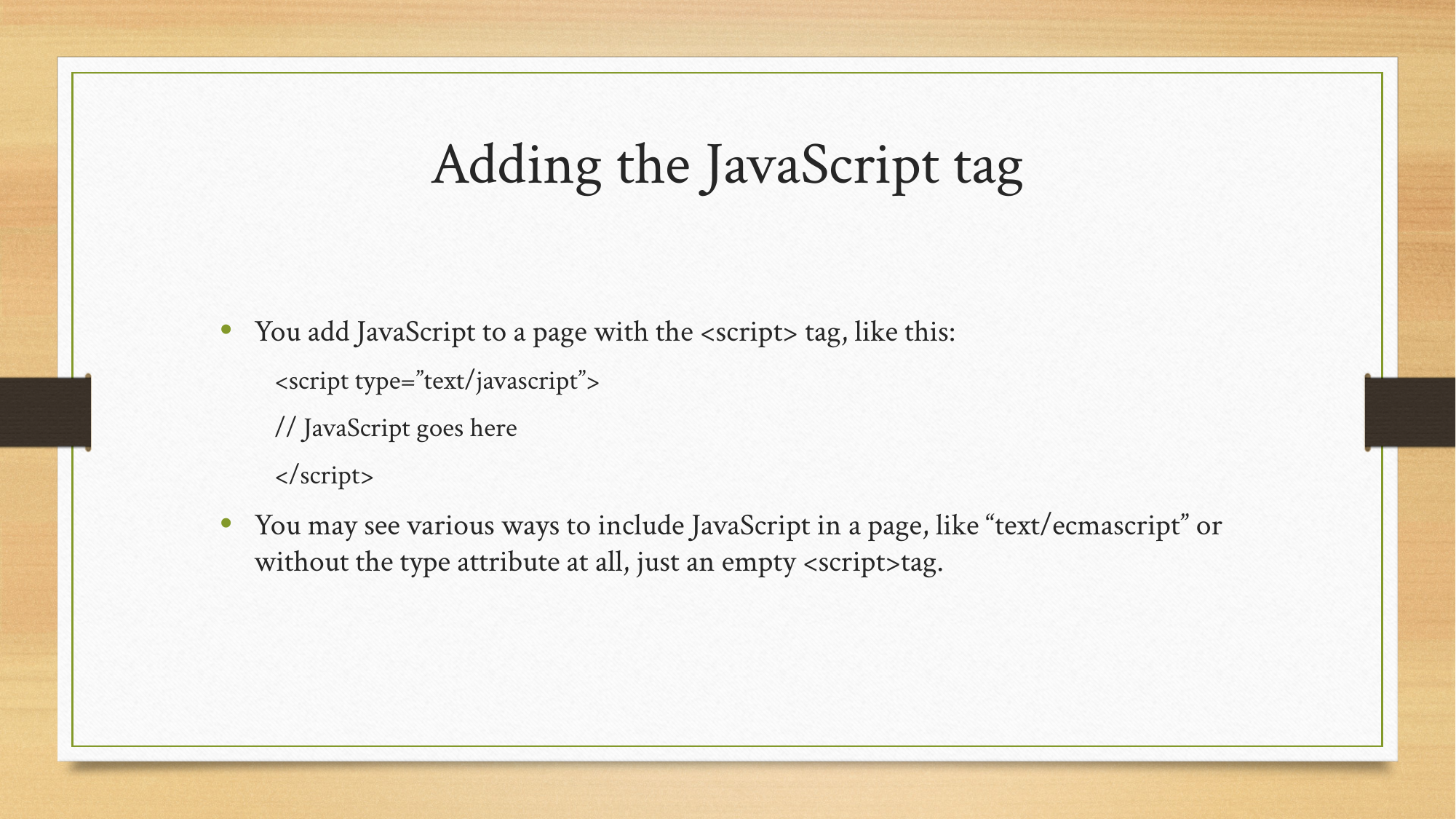

# Adding the JavaScript tag
You add JavaScript to a page with the <script> tag, like this:
<script type=”text/javascript”>
// JavaScript goes here
</script>
You may see various ways to include JavaScript in a page, like “text/ecmascript” or without the type attribute at all, just an empty <script>tag.